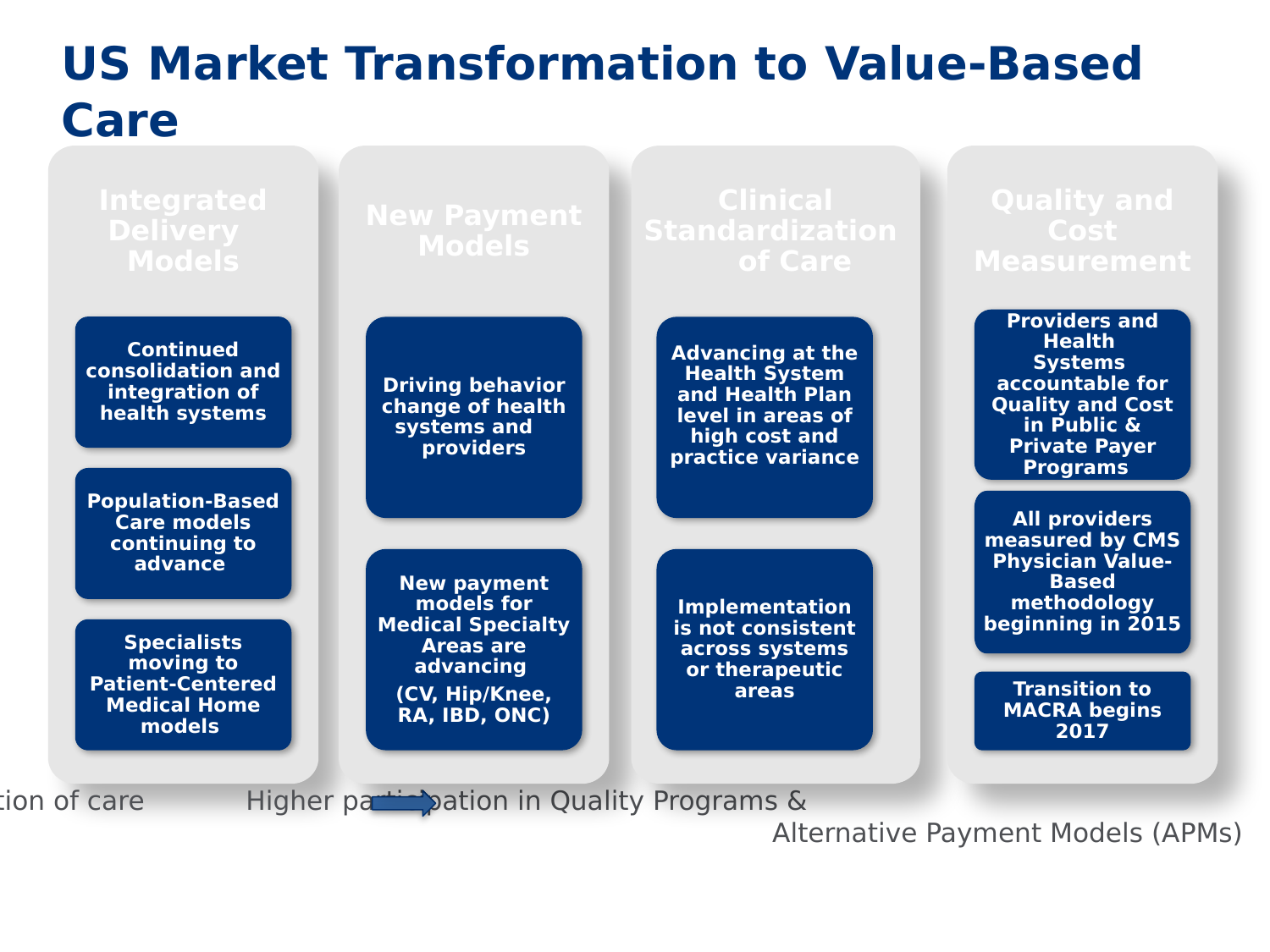

# US Market Transformation to Value-Based Care

Integrated Delivery   Models

New Payment Models

Clinical Standardization      of Care

Quality and Cost Measurement

Providers and Health
Systems  accountable for Quality and Cost in Public & Private Payer Programs
Continued consolidation and integration of health systems
Driving behavior change of health systems and    providers
Advancing at the Health System and Health Plan level in areas of high cost and practice variance
Population-Based Care models continuing to advance
All providers measured by CMS Physician Value-Based methodology beginning in 2015
New payment models for Medical Specialty Areas are advancing
(CV, Hip/Knee, RA, IBD, ONC)
Implementation is not consistent across systems or therapeutic areas
Specialists moving to Patient-Centered Medical Home models
Transition to MACRA begins 2017
Aggregation of care            Higher participation in Quality Programs &
							Alternative Payment Models (APMs)